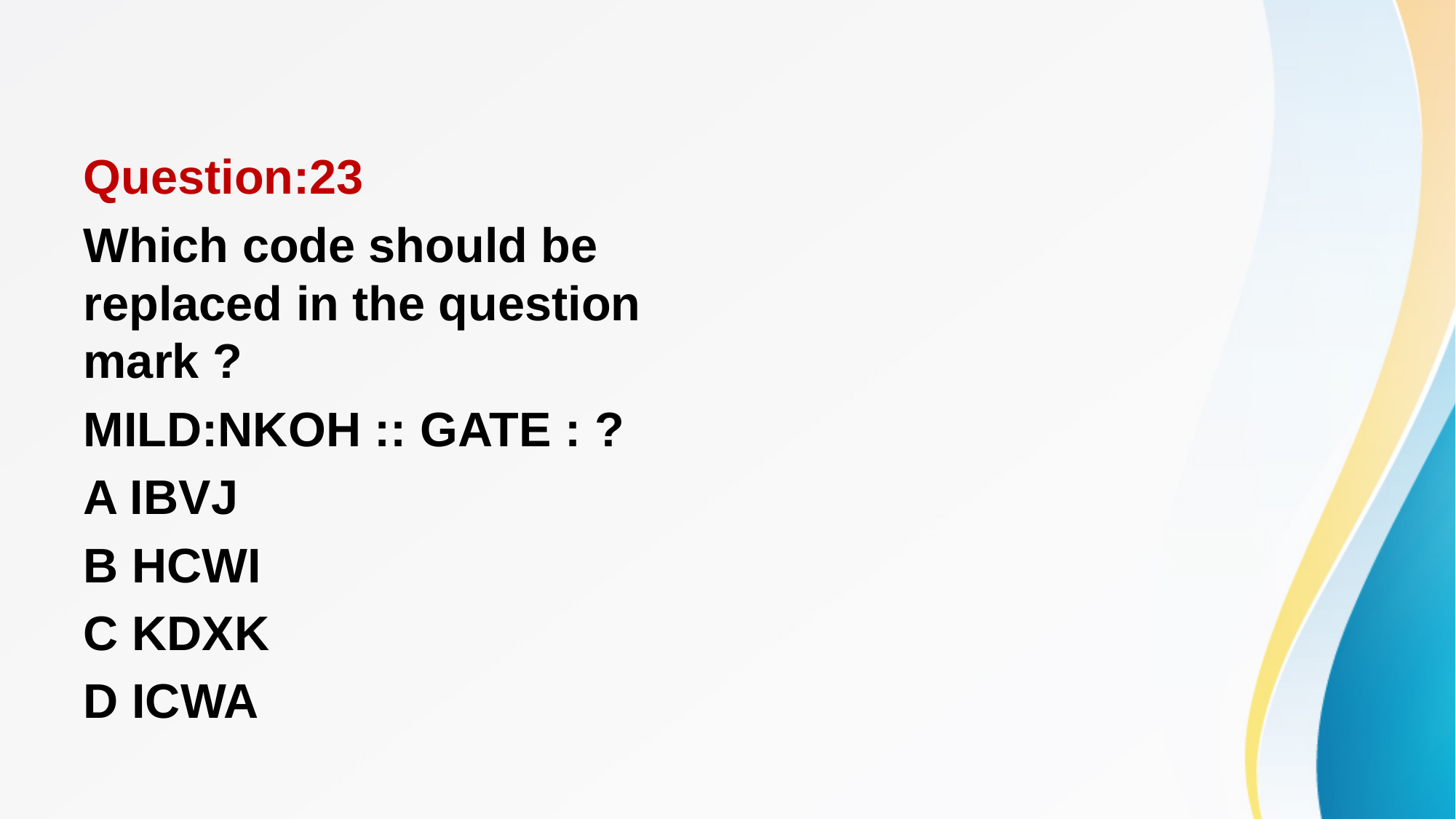

#
Question:23
Which code should be replaced in the question mark ?
MILD:NKOH :: GATE : ?
A IBVJ
B HCWI
C KDXK
D ICWA